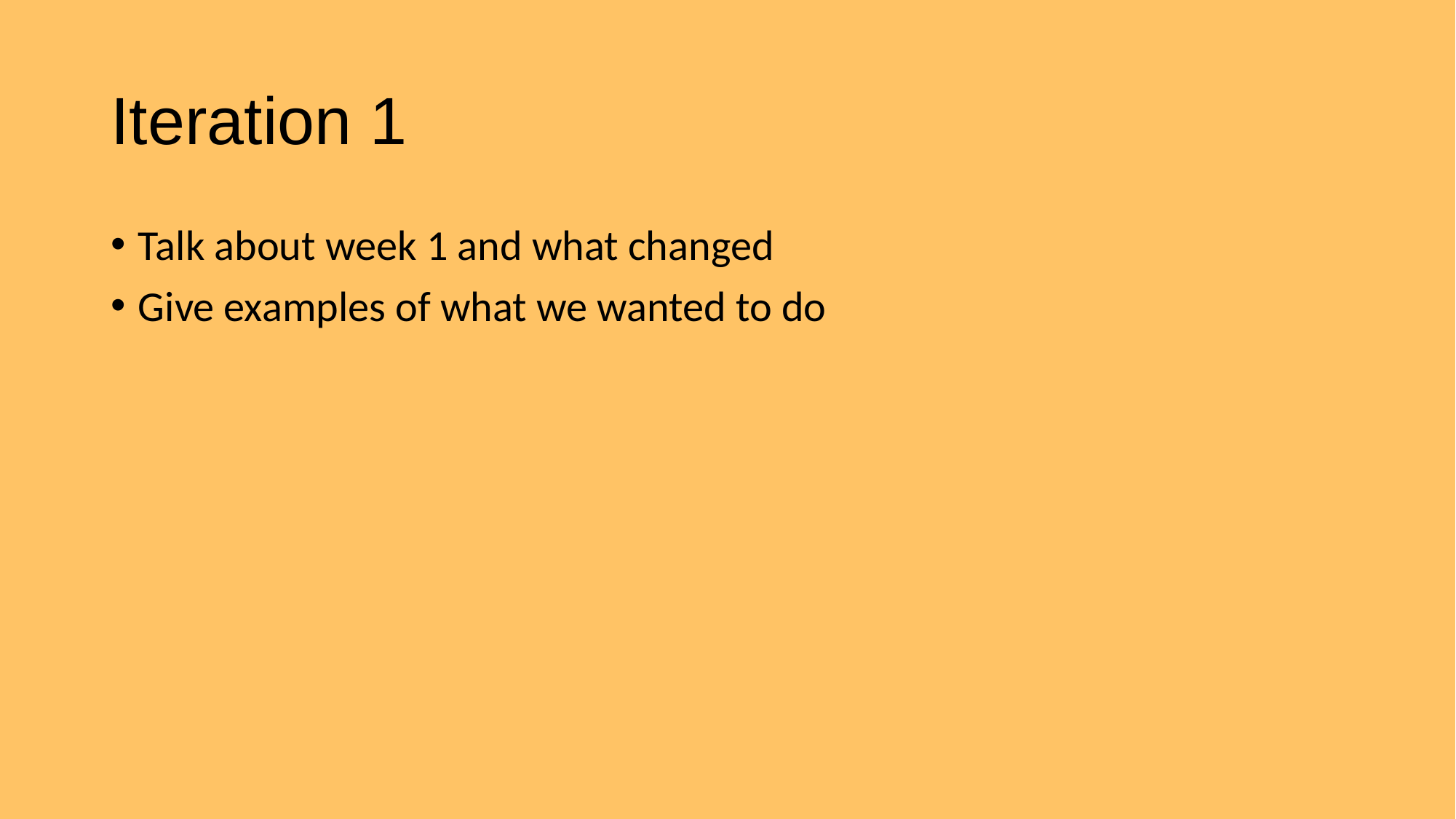

# Iteration 1
Talk about week 1 and what changed
Give examples of what we wanted to do